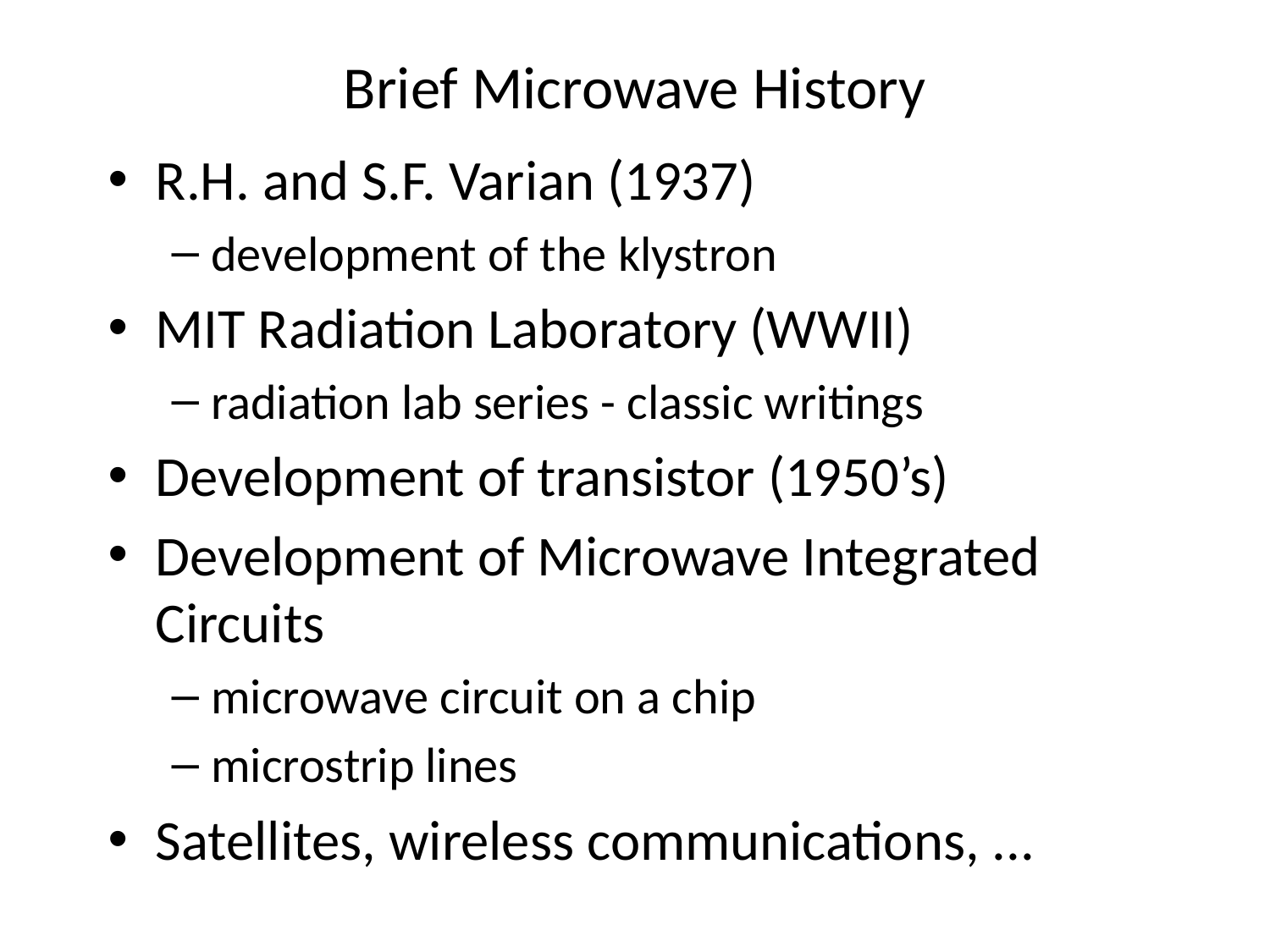

# Brief Microwave History
R.H. and S.F. Varian (1937)
development of the klystron
MIT Radiation Laboratory (WWII)
radiation lab series - classic writings
Development of transistor (1950’s)
Development of Microwave Integrated Circuits
microwave circuit on a chip
microstrip lines
Satellites, wireless communications, ...